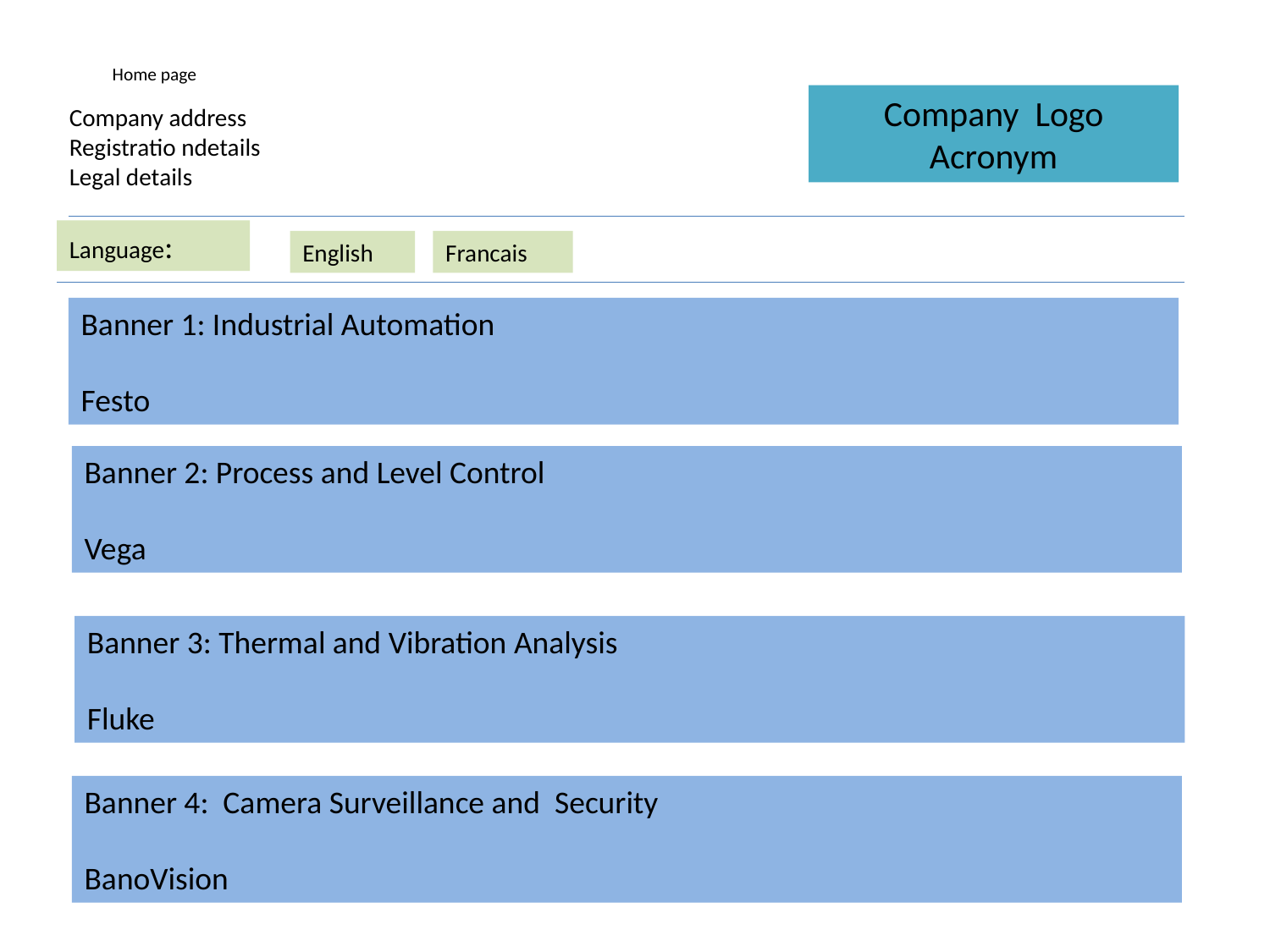

# Home page
Company  Logo
Acronym
Company address
Registratio ndetails
Legal details
Language:
English
Francais
Banner 1: Industrial Automation

Festo
Banner 2: Process and Level Control

Vega
Banner 3: Thermal and Vibration Analysis

Fluke
Banner 4:  Camera Surveillance and  Security

BanoVision